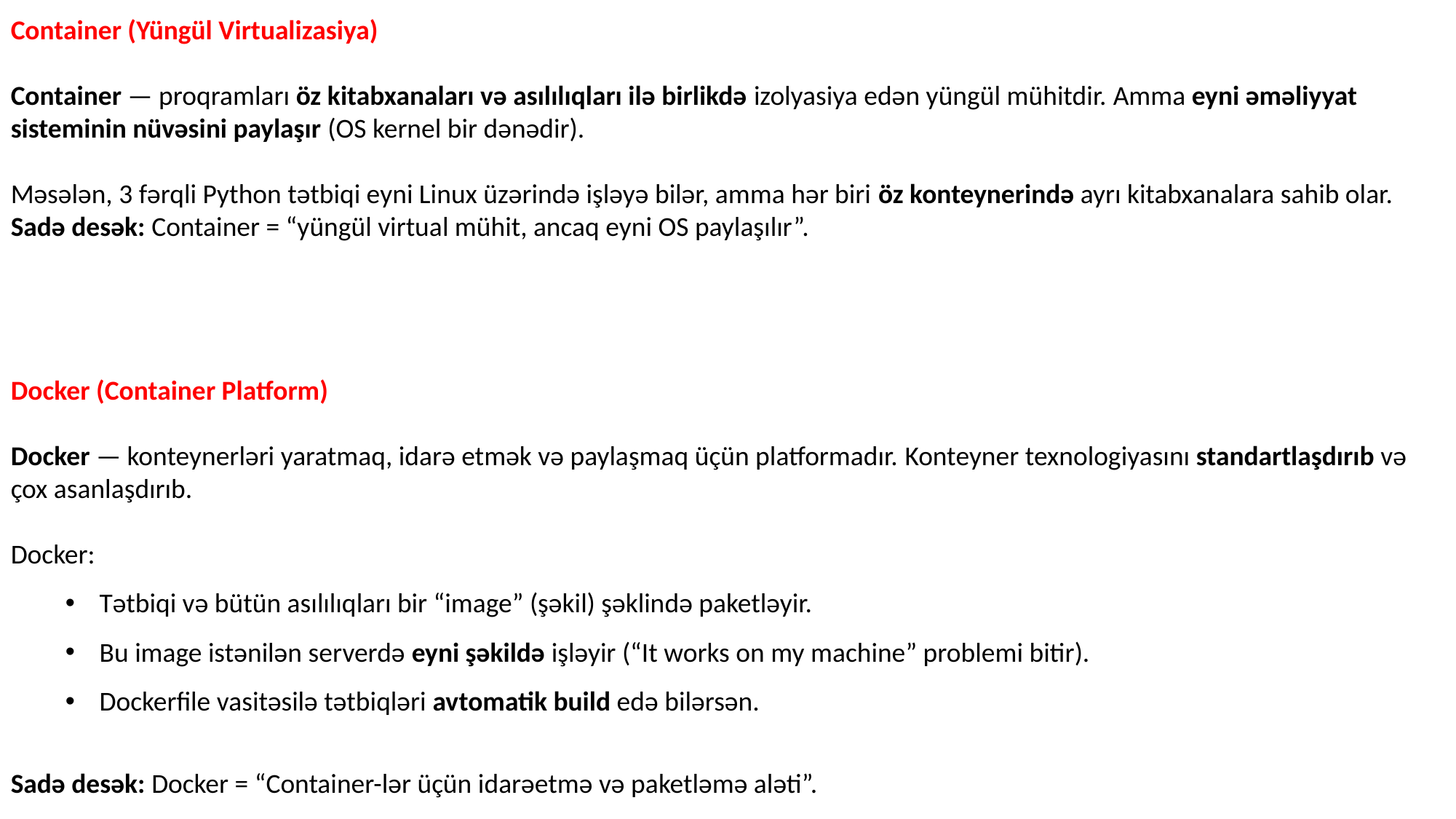

Container (Yüngül Virtualizasiya)

Container — proqramları öz kitabxanaları və asılılıqları ilə birlikdə izolyasiya edən yüngül mühitdir. Amma eyni əməliyyat sisteminin nüvəsini paylaşır (OS kernel bir dənədir).

Məsələn, 3 fərqli Python tətbiqi eyni Linux üzərində işləyə bilər, amma hər biri öz konteynerində ayrı kitabxanalara sahib olar.
Sadə desək: Container = “yüngül virtual mühit, ancaq eyni OS paylaşılır”.

Docker (Container Platform)

Docker — konteynerləri yaratmaq, idarə etmək və paylaşmaq üçün platformadır. Konteyner texnologiyasını standartlaşdırıb və çox asanlaşdırıb.

Docker:
Tətbiqi və bütün asılılıqları bir “image” (şəkil) şəklində paketləyir.
Bu image istənilən serverdə eyni şəkildə işləyir (“It works on my machine” problemi bitir).
Dockerfile vasitəsilə tətbiqləri avtomatik build edə bilərsən.

Sadə desək: Docker = “Container-lər üçün idarəetmə və paketləmə aləti”.